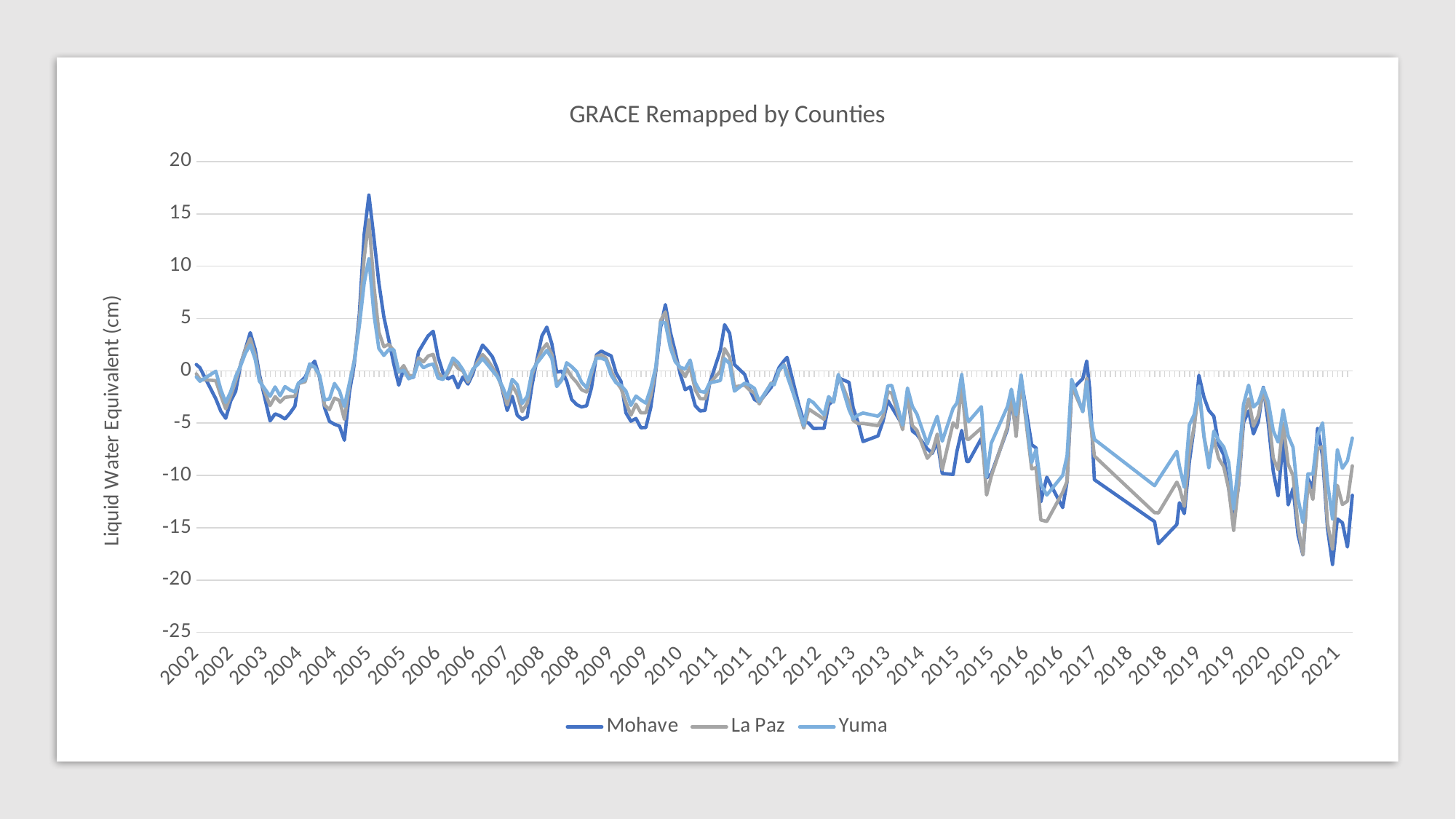

### Chart: GRACE Remapped by Counties

| Category | Mohave | La Paz | Yuma |
|---|---|---|---|
| 37364 | 0.5935273 | -0.2958807 | -0.5934498 |
| 37386.5 | 0.29155993 | -0.8179739 | -1.0024142 |
| 37484.5 | -2.684923 | -0.94420975 | -0.04107672 |
| 37515 | -3.8740246 | -2.3850524 | -1.8098663 |
| 37545.5 | -4.5417895 | -3.6294482 | -3.035744 |
| 37576 | -2.8786385 | -2.3919806 | -1.9932972 |
| 37606.5 | -1.9648389 | -0.9874331 | -0.5544152 |
| 37637.5 | 0.6460873 | 0.61647785 | 0.49027956 |
| 37667 | 2.1316054 | 2.0755944 | 1.7062888 |
| 37696.5 | 3.6419244 | 3.0953739 | 2.4705644 |
| 37727 | 2.0014842 | 1.4561627 | 1.0646943 |
| 37752.5 | -0.30560848 | -0.6932308 | -0.9789153 |
| 37818.5 | -4.793524 | -3.3211114 | -2.4388132 |
| 37849.5 | -4.1238403 | -2.4685097 | -1.5448931 |
| 37880 | -4.3118873 | -3.0017927 | -2.3831117 |
| 37910.5 | -4.6080084 | -2.5354178 | -1.5098784 |
| 37941 | -4.0522466 | -2.473878 | -1.835656 |
| 37971.5 | -3.3827922 | -2.4418015 | -2.0197768 |
| 37993.5 | -1.2305629 | -1.220157 | -1.1659085 |
| 38034 | -0.6117193 | -1.0442227 | -0.8879141 |
| 38062.5 | 0.30358052 | 0.4892927 | 0.66103584 |
| 38093 | 0.9219866 | 0.36024553 | 0.349182 |
| 38123.5 | -0.6473401 | -0.5360472 | -0.43252683 |
| 38154 | -3.5309315 | -3.290827 | -2.7893765 |
| 38184.5 | -4.8350134 | -3.7116907 | -2.7033346 |
| 38215.5 | -5.1190906 | -2.610111 | -1.2121934 |
| 38246 | -5.283636 | -2.8412635 | -1.9275241 |
| 38276.5 | -6.6417723 | -4.6495795 | -3.4059086 |
| 38307 | -2.0462263 | -1.3685168 | -1.1712933 |
| 38337.5 | 0.63948464 | 0.9742423 | 0.9279768 |
| 38368.5 | 5.4088893 | 4.7986593 | 4.2867875 |
| 38398 | 13.074653 | 10.83333 | 8.403383 |
| 38427.5 | 16.791056 | 14.407624 | 10.7053795 |
| 38458 | 12.696325 | 8.144809 | 5.408612 |
| 38488.5 | 8.426112 | 3.7105923 | 2.1351001 |
| 38519 | 5.1554523 | 2.2996194 | 1.4676467 |
| 38549.5 | 2.9920793 | 2.536535 | 2.0181625 |
| 38580.5 | 0.6663349 | 1.9331436 | 2.0255806 |
| 38611 | -1.3733842 | -0.14305054 | -0.1057268 |
| 38641.5 | 0.22105116 | 0.49630103 | 0.050998844 |
| 38672 | -0.6201376 | -0.4257339 | -0.76702154 |
| 38702.5 | -0.61946946 | -0.5075036 | -0.5545167 |
| 38733.5 | 1.8173878 | 1.230021 | 0.8689548 |
| 38763 | 2.614276 | 0.8557076 | 0.28924394 |
| 38792.5 | 3.3434553 | 1.4096376 | 0.53267664 |
| 38823 | 3.7726815 | 1.568937 | 0.6407864 |
| 38853.5 | 1.3383249 | -0.15003666 | -0.7017607 |
| 38884 | -0.2211683 | -0.7052897 | -0.8302715 |
| 38914.5 | -0.77809703 | -0.22053617 | 0.06484705 |
| 38945.5 | -0.5254671 | 0.8703609 | 1.223968 |
| 38976 | -1.6179545 | 0.23734479 | 0.7857767 |
| 39006.5 | -0.5804573 | -0.019940076 | 0.098170355 |
| 39037 | -1.2664049 | -1.0608356 | -0.87985545 |
| 39067.5 | -0.30823436 | 0.021242512 | 0.15730922 |
| 39098.5 | 1.3572667 | 0.8859286 | 0.6064666 |
| 39127.5 | 2.4549806 | 1.5529157 | 1.1689696 |
| 39157.5 | 1.9471257 | 1.0538598 | 0.6004001 |
| 39188 | 1.3349866 | 0.33251515 | 0.015869284 |
| 39218.5 | 0.16824889 | -0.46045136 | -0.56780237 |
| 39249 | -1.8468131 | -1.7066281 | -1.475271 |
| 39279.5 | -3.7998598 | -3.2604938 | -2.6295128 |
| 39310.5 | -2.4412408 | -1.3872224 | -0.8150347 |
| 39341 | -4.252895 | -2.2711792 | -1.3244781 |
| 39371.5 | -4.6406465 | -3.8994205 | -3.1198795 |
| 39402 | -4.409936 | -3.0992343 | -2.45045 |
| 39432.5 | -1.3516865 | -0.34808922 | -0.039344665 |
| 39463.5 | 1.1417662 | 0.901627 | 0.75261444 |
| 39493.5 | 3.333502 | 1.9939263 | 1.3489058 |
| 39523.5 | 4.1691465 | 2.5847235 | 1.9580867 |
| 39554 | 2.559634 | 1.5599343 | 1.1643085 |
| 39584.5 | -0.1227097 | -1.2267131 | -1.5057249 |
| 39615 | -0.034207217 | -0.78635633 | -0.89244133 |
| 39645.5 | -0.9784526 | 0.19753551 | 0.76471406 |
| 39676.5 | -2.7427707 | -0.57932377 | 0.394667 |
| 39707 | -3.235748 | -1.1085641 | -0.08217083 |
| 39737.5 | -3.4613307 | -1.8014861 | -1.095564 |
| 39768 | -3.3421595 | -2.0314798 | -1.6120845 |
| 39798.5 | -1.6237901 | -0.28037634 | -0.02616241 |
| 39829.5 | 1.5190858 | 1.3723958 | 1.2064534 |
| 39859 | 1.8844881 | 1.5245926 | 1.2071819 |
| 39888.5 | 1.642869 | 1.218414 | 1.0063173 |
| 39919 | 1.4286761 | 0.007970192 | -0.41427594 |
| 39949.5 | -0.18399638 | -1.0113628 | -1.1421765 |
| 39980 | -1.0177861 | -1.6920258 | -1.3963168 |
| 40010.5 | -4.022427 | -3.0131834 | -1.9297749 |
| 40041.5 | -4.8202634 | -4.2433047 | -3.302494 |
| 40072 | -4.5620112 | -3.1975863 | -2.4125721 |
| 40102.5 | -5.440235 | -4.023532 | -2.7806857 |
| 40133 | -5.427722 | -4.0149465 | -3.0874615 |
| 40163.5 | -3.509152 | -2.4156826 | -1.6597222 |
| 40194.5 | -0.06784403 | 0.12452008 | 0.3305276 |
| 40224 | 4.148183 | 4.795245 | 4.6068764 |
| 40253.5 | 6.316785 | 5.6218204 | 4.574853 |
| 40284 | 3.6728609 | 2.6988258 | 2.1946552 |
| 40314.5 | 1.822654 | 1.074124 | 0.8695654 |
| 40345 | -0.3336143 | 0.17960522 | 0.32941085 |
| 40375.5 | -1.8084446 | -0.55337644 | 0.17557448 |
| 40406.5 | -1.5337498 | 0.37090343 | 1.0242002 |
| 40437 | -3.3367724 | -1.8113414 | -1.1300992 |
| 40467.5 | -3.840476 | -2.6565788 | -1.9698454 |
| 40498 | -3.7889004 | -2.6856837 | -2.053207 |
| 40526.5 | -1.1854477 | -1.206907 | -1.1567968 |
| 40592.5 | 1.9311208 | -0.04064895 | -0.9317206 |
| 40618.5 | 4.3976955 | 2.103835 | 1.1584196 |
| 40649 | 3.6027453 | 1.3134328 | 0.6833171 |
| 40679.5 | 0.5940983 | -1.5426203 | -1.9446431 |
| 40742.5 | -0.3475569 | -1.3603029 | -1.1795744 |
| 40771.5 | -1.703127 | -1.8213888 | -1.3621906 |
| 40802 | -2.7369225 | -2.135871 | -1.6827224 |
| 40832.5 | -3.0145476 | -3.1610558 | -2.9408376 |
| 40847.5 | -2.692853 | -2.7306833 | -2.5885491 |
| 40905 | -1.582128 | -1.1661459 | -1.2286365 |
| 40924.5 | -0.9117799 | -1.1702327 | -1.330525 |
| 40954.5 | 0.31514913 | 0.0038260245 | 0.105947234 |
| 40984.5 | 0.9426839 | 0.5937769 | 0.54201996 |
| 41003 | 1.2780477 | -0.043859936 | -0.4594966 |
| 41076 | -3.2937644 | -3.931616 | -3.717091 |
| 41106.5 | -4.8349943 | -5.471476 | -5.2541094 |
| 41137.5 | -5.006405 | -3.6621537 | -2.7496488 |
| 41165.5 | -5.5108624 | -3.9577775 | -3.0383132 |
| 41231.5 | -5.497665 | -4.635195 | -4.2046094 |
| 41259.5 | -3.251068 | -2.7363832 | -2.4723184 |
| 41290.5 | -2.801149 | -2.9794545 | -2.9902954 |
| 41319 | -0.6709579 | -0.40214476 | -0.35190925 |
| 41385 | -1.1100351 | -2.9745028 | -3.7348278 |
| 41410.5 | -3.5335162 | -4.741369 | -4.600771 |
| 41441 | -4.9625363 | -5.062769 | -4.228707 |
| 41471.5 | -6.764519 | -5.0366263 | -4.039452 |
| 41563.5 | -6.2307854 | -5.2531447 | -4.3436055 |
| 41594 | -4.8247256 | -4.378969 | -3.8436763 |
| 41624.5 | -2.8446066 | -2.019711 | -1.4360243 |
| 41648 | -3.4789119 | -2.133558 | -1.398642 |
| 41715.5 | -5.2041483 | -5.6255484 | -5.1970606 |
| 41745 | -2.1480575 | -2.2536323 | -1.6445775 |
| 41775.5 | -5.7630167 | -5.252909 | -3.4107034 |
| 41803 | -6.093903 | -5.6934886 | -4.1386323 |
| 41867.5 | -7.4645915 | -8.366082 | -7.00229 |
| 41898 | -7.8950415 | -7.761 | -5.575544 |
| 41928.5 | -6.7284946 | -6.059281 | -4.351466 |
| 41959 | -9.816414 | -9.457951 | -6.730229 |
| 42026.5 | -9.907138 | -4.9718904 | -3.5791986 |
| 42050 | -7.6767254 | -5.448909 | -3.0667293 |
| 42079.5 | -5.7034674 | -1.4402255 | -0.36137 |
| 42110 | -8.658352 | -6.530269 | -4.3301873 |
| 42121 | -8.690814 | -6.566126 | -4.86087 |
| 42200.5 | -6.466439 | -5.4725494 | -3.4332771 |
| 42232.5 | -10.232709 | -11.878514 | -10.130442 |
| 42261.5 | -9.871566 | -10.069873 | -6.909304 |
| 42361 | -5.577006 | -5.383628 | -3.412992 |
| 42385.5 | -2.8370712 | -2.2835112 | -1.7613189 |
| 42414 | -5.6640015 | -6.265601 | -4.2117133 |
| 42445.5 | -0.7506737 | -0.9634553 | -0.41161418 |
| 42510 | -7.073016 | -9.383829 | -8.769642 |
| 42537 | -7.37546 | -9.257941 | -7.536225 |
| 42566.5 | -12.533288 | -14.258737 | -10.816724 |
| 42603.5 | -10.179507 | -14.4015665 | -11.878389 |
| 42701.5 | -13.071204 | -11.613477 | -9.99868 |
| 42728.5 | -10.582033 | -10.558107 | -8.120293 |
| 42756 | -1.8257147 | -1.4503245 | -0.8130197 |
| 42825.5 | -0.73913324 | -3.8920755 | -3.9195416 |
| 42849.5 | 0.9272353 | -0.73603123 | -1.0536389 |
| 42868 | -1.8231506 | -4.267989 | -4.158076 |
| 42896.5 | -10.409049 | -8.1528845 | -6.551946 |
| 43267 | -14.419536 | -13.569508 | -10.984312 |
| 43291 | -16.527264 | -13.579156 | -10.38542 |
| 43404.5 | -14.688189 | -10.652832 | -7.6950836 |
| 43420 | -12.61671 | -11.157627 | -9.11836 |
| 43450.5 | -13.651496 | -12.95808 | -11.130582 |
| 43481.5 | -8.725825 | -7.7396145 | -5.1679463 |
| 43511 | -5.3462787 | -5.3393006 | -4.1867676 |
| 43540.5 | -0.4318921 | -1.7450725 | -1.4682239 |
| 43571 | -2.5199757 | -6.2823915 | -6.2574224 |
| 43601.5 | -3.7932208 | -8.647818 | -9.281522 |
| 43632 | -4.3493156 | -6.520979 | -5.7728024 |
| 43662.5 | -7.095494 | -8.372395 | -6.6490374 |
| 43693.5 | -8.036621 | -9.18024 | -7.289418 |
| 43724 | -11.329648 | -11.3191185 | -8.790859 |
| 43754.5 | -14.341155 | -15.256684 | -13.187095 |
| 43785 | -10.876121 | -10.6930685 | -8.629788 |
| 43815.5 | -4.9460692 | -4.4557385 | -3.2160153 |
| 43846.5 | -3.8375576 | -2.6778727 | -1.376019 |
| 43876.5 | -6.0318775 | -5.287994 | -3.4589522 |
| 43906.5 | -4.8963065 | -4.2795267 | -3.020573 |
| 43937 | -1.5896374 | -1.8641053 | -1.6289866 |
| 43967.5 | -4.999559 | -3.9616196 | -2.9387977 |
| 43998 | -9.626774 | -8.341002 | -5.727946 |
| 44028.5 | -11.953426 | -9.463961 | -6.819197 |
| 44059.5 | -6.6116447 | -5.026276 | -3.7396262 |
| 44090 | -12.817702 | -8.938926 | -6.2217627 |
| 44120.5 | -11.234082 | -10.026943 | -7.3268113 |
| 44151 | -15.722577 | -14.945042 | -12.2356825 |
| 44181.5 | -17.602064 | -17.561838 | -14.505742 |
| 44212.5 | -10.301592 | -10.721799 | -9.854349 |
| 44242 | -11.240751 | -12.299905 | -9.864171 |
| 44271.5 | -5.522016 | -7.4628005 | -6.193991 |
| 44302 | -8.197041 | -7.2510533 | -4.979273 |
| 44332.5 | -15.062946 | -14.587853 | -10.650245 |
| 44363 | -18.514235 | -17.044237 | -14.158563 |
| 44393.5 | -14.16159 | -10.95678 | -7.537408 |
| 44424.5 | -14.52403 | -12.781915 | -9.31752 |
| 44455 | -16.84879 | -12.454812 | -8.606943 |
| 44485.5 | -11.904894 | -9.09602 | -6.433057 |